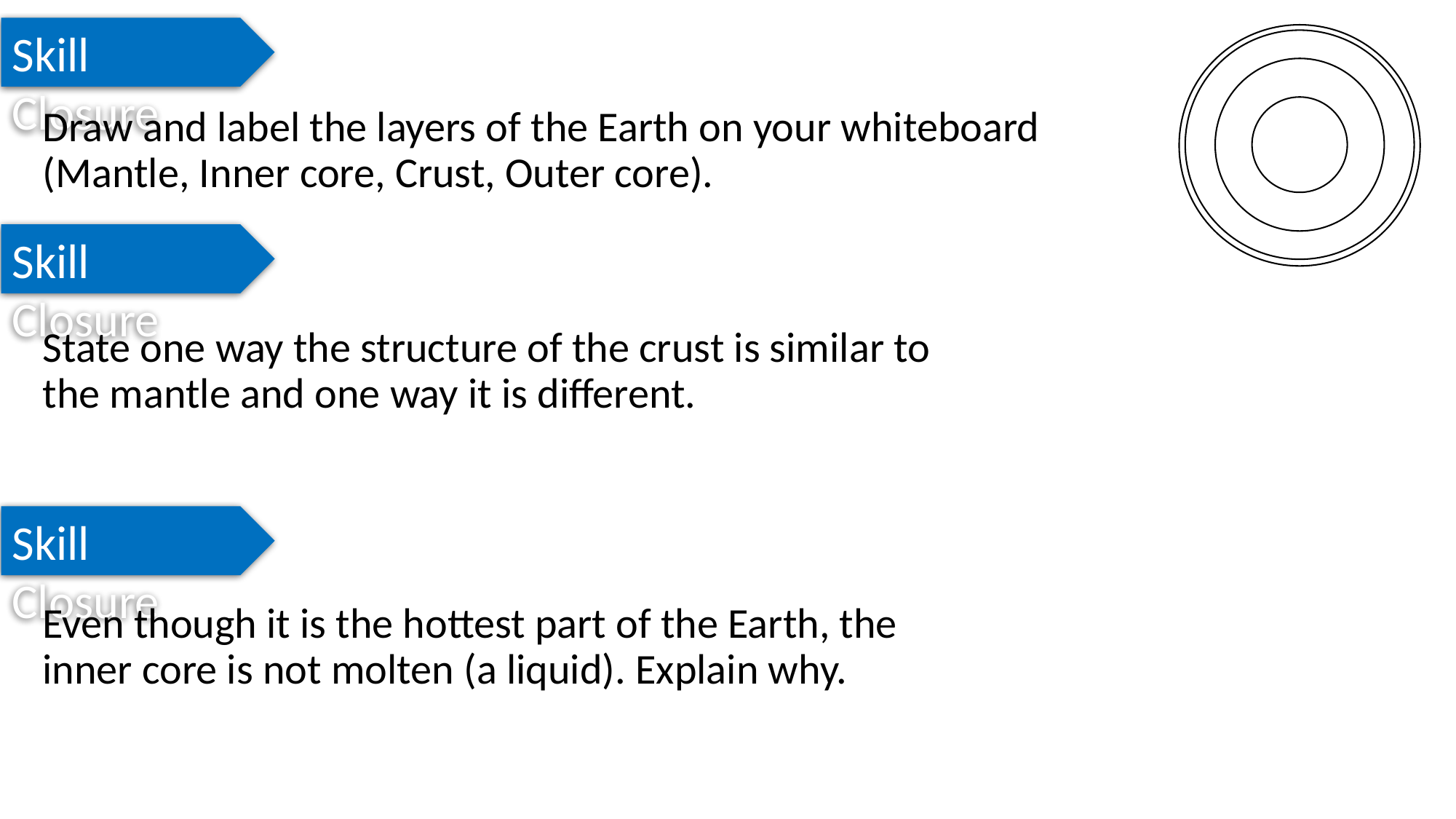

Skill Closure

Draw and label the layers of the Earth on your whiteboard
(Mantle, Inner core, Crust, Outer core).
Skill Closure
State one way the structure of the crust is similar to the mantle and one way it is different.
Skill Closure
Even though it is the hottest part of the Earth, the inner core is not molten (a liquid). Explain why.